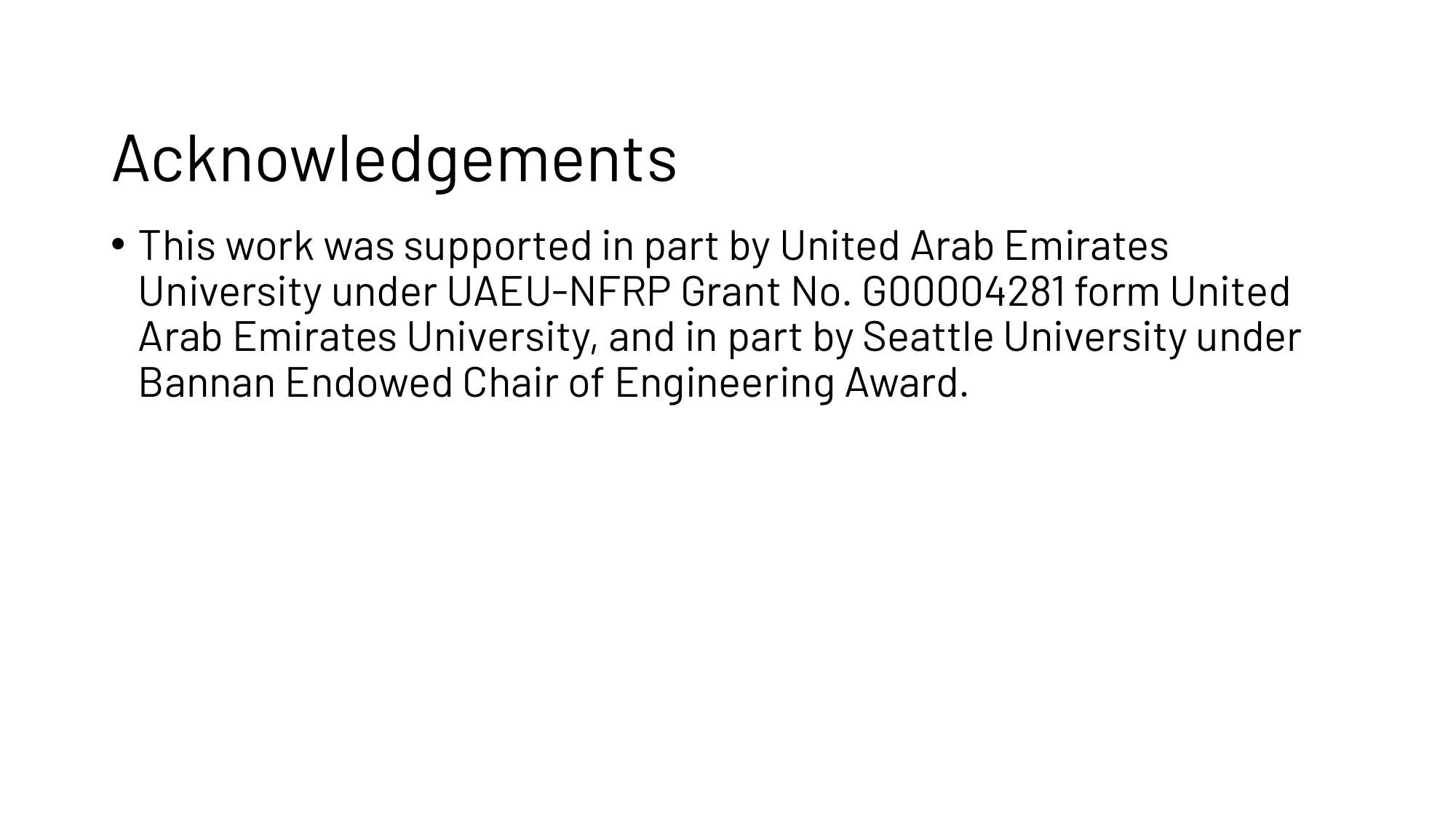

# Acknowledgements
This work was supported in part by United Arab Emirates University under UAEU-NFRP Grant No. G00004281 form United Arab Emirates University, and in part by Seattle University under Bannan Endowed Chair of Engineering Award.